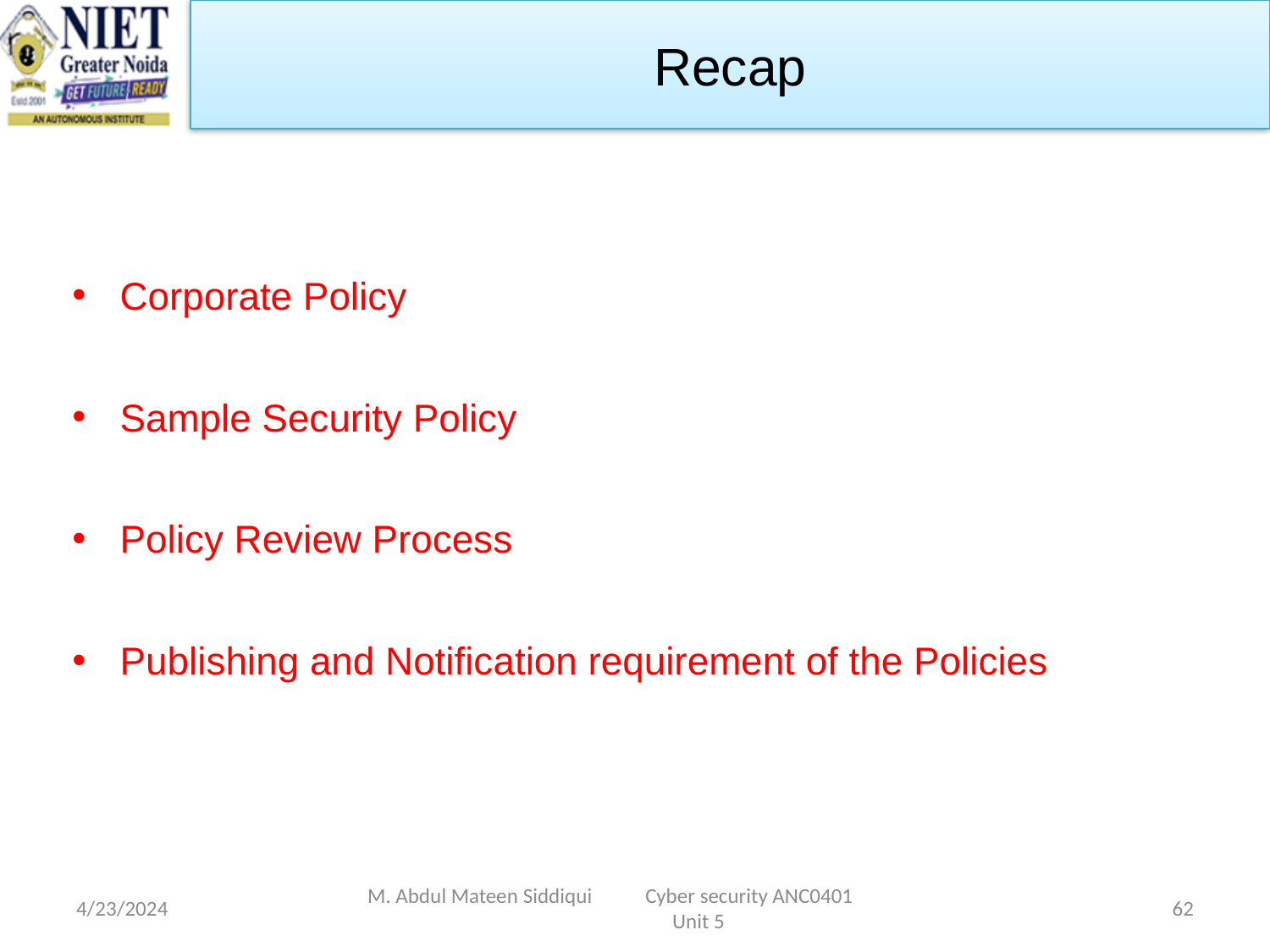

Recap
Corporate Policy
Sample Security Policy
Policy Review Process
Publishing and Notification requirement of the Policies

4/23/2024
M. Abdul Mateen Siddiqui           Cyber security ANC0401                                     Unit 5
62